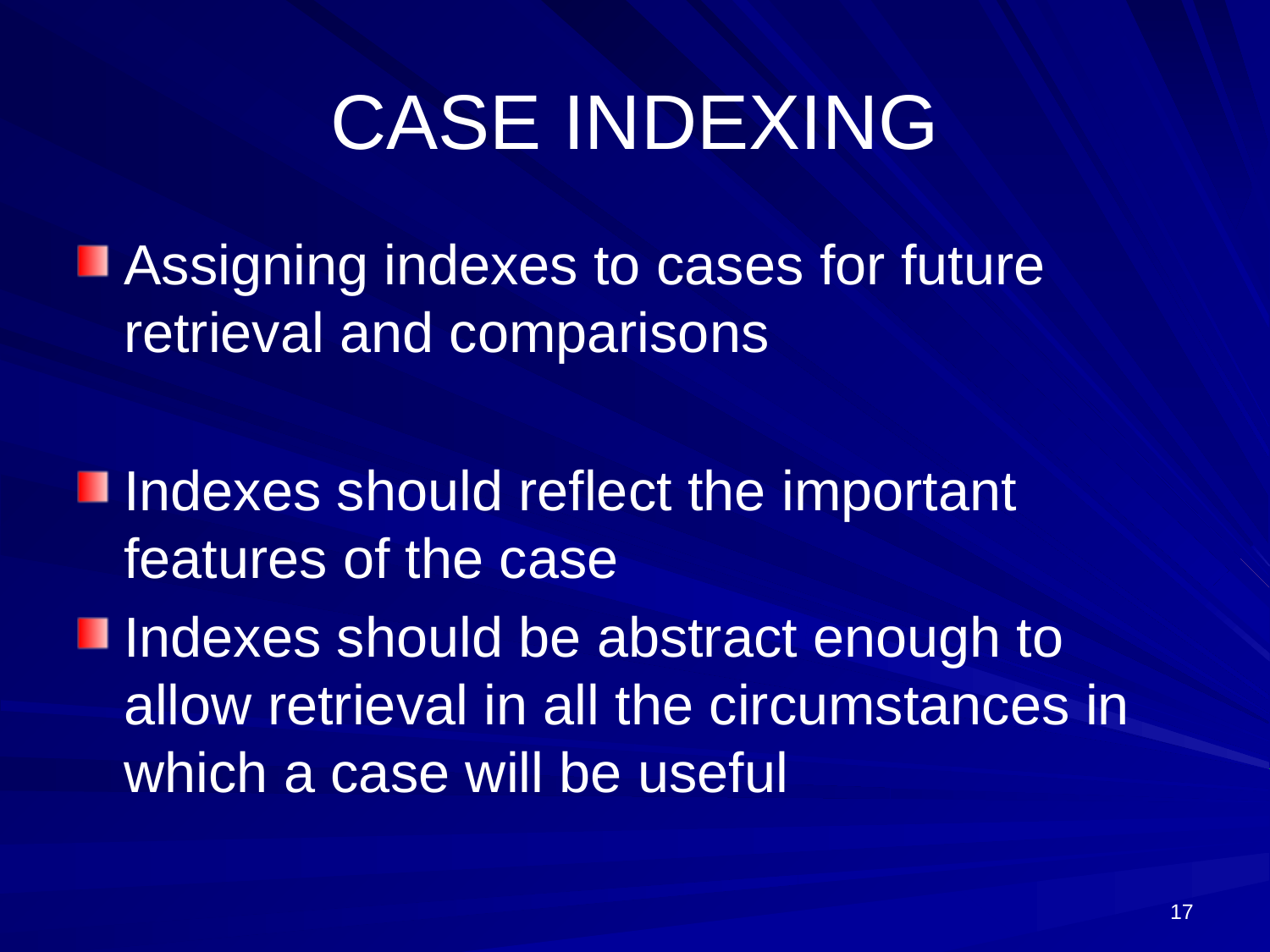

# CASE INDEXING
Assigning indexes to cases for future retrieval and comparisons

Indexes should reflect the important features of the case
Indexes should be abstract enough to allow retrieval in all the circumstances in which a case will be useful

17